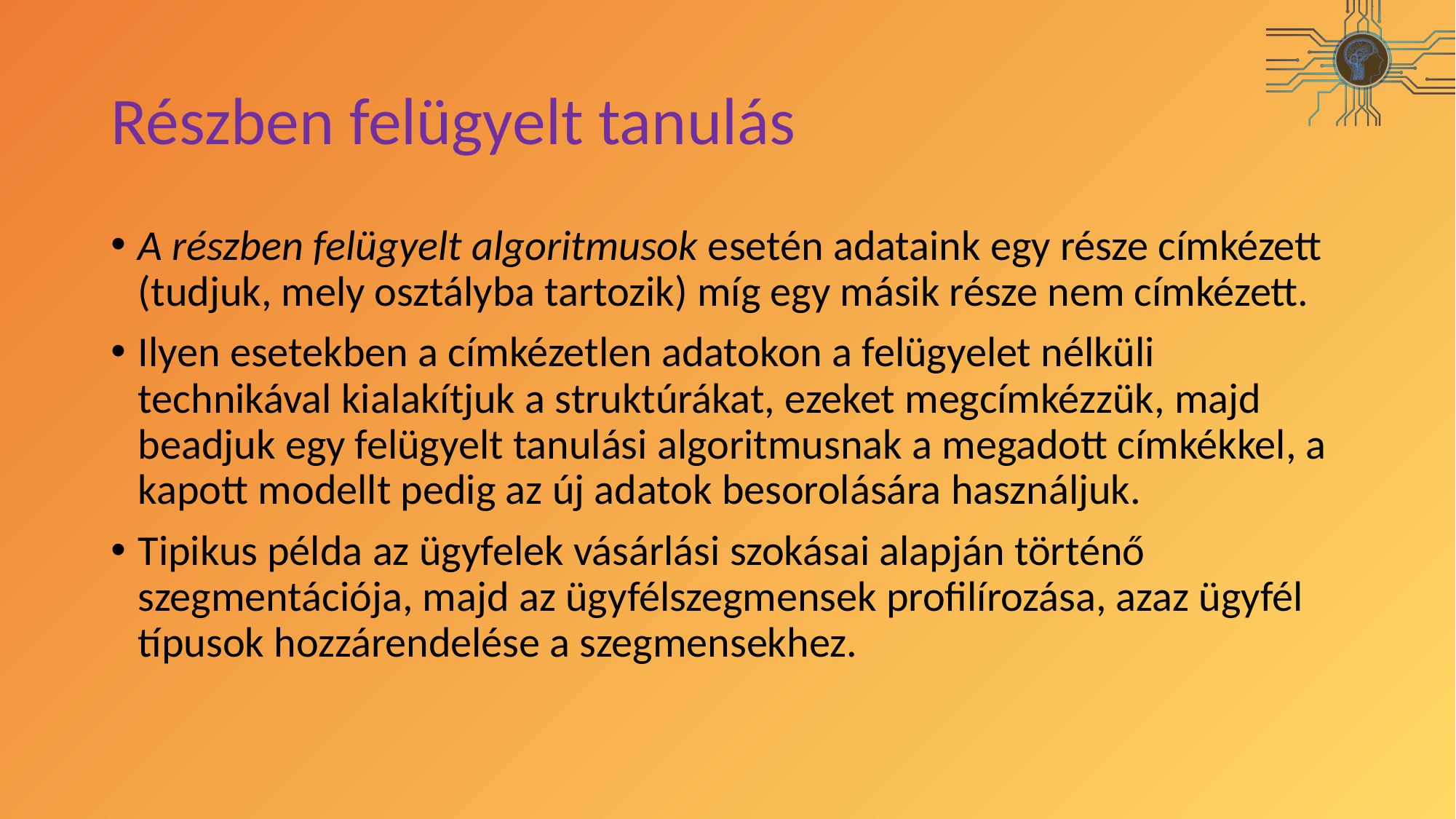

# Részben felügyelt tanulás
A részben felügyelt algoritmusok esetén adataink egy része címkézett (tudjuk, mely osztályba tartozik) míg egy másik része nem címkézett.
Ilyen esetekben a címkézetlen adatokon a felügyelet nélküli technikával kialakítjuk a struktúrákat, ezeket megcímkézzük, majd beadjuk egy felügyelt tanulási algoritmusnak a megadott címkékkel, a kapott modellt pedig az új adatok besorolására használjuk.
Tipikus példa az ügyfelek vásárlási szokásai alapján történő szegmentációja, majd az ügyfélszegmensek profilírozása, azaz ügyfél típusok hozzárendelése a szegmensekhez.